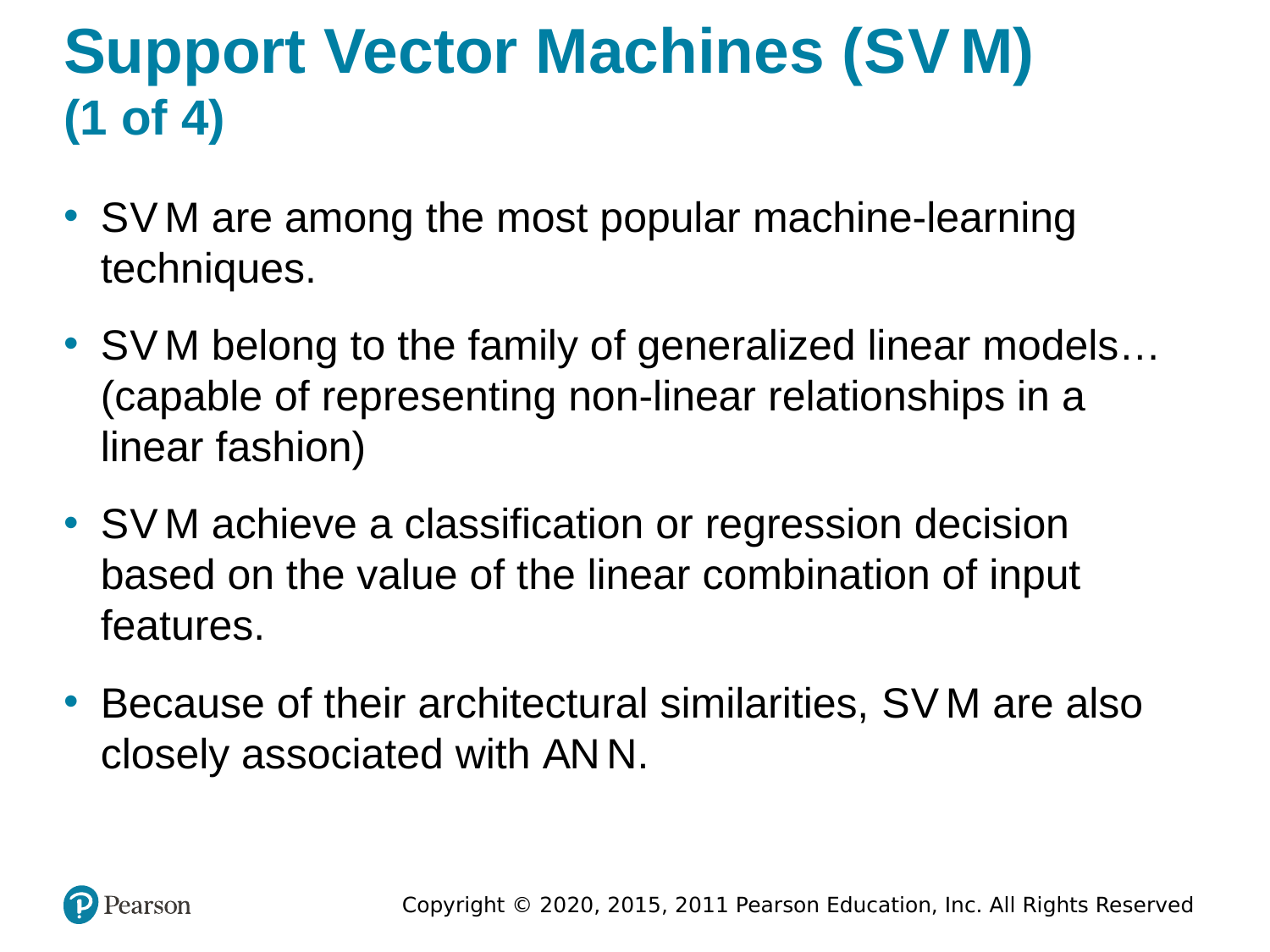

# Support Vector Machines (S V M)        (1 of 4)
S V M are among the most popular machine-learning techniques.
S V M belong to the family of generalized linear models… (capable of representing non-linear relationships in a linear fashion)
S V M achieve a classification or regression decision based on the value of the linear combination of input features.
Because of their architectural similarities, S V M are also closely associated with A N N.